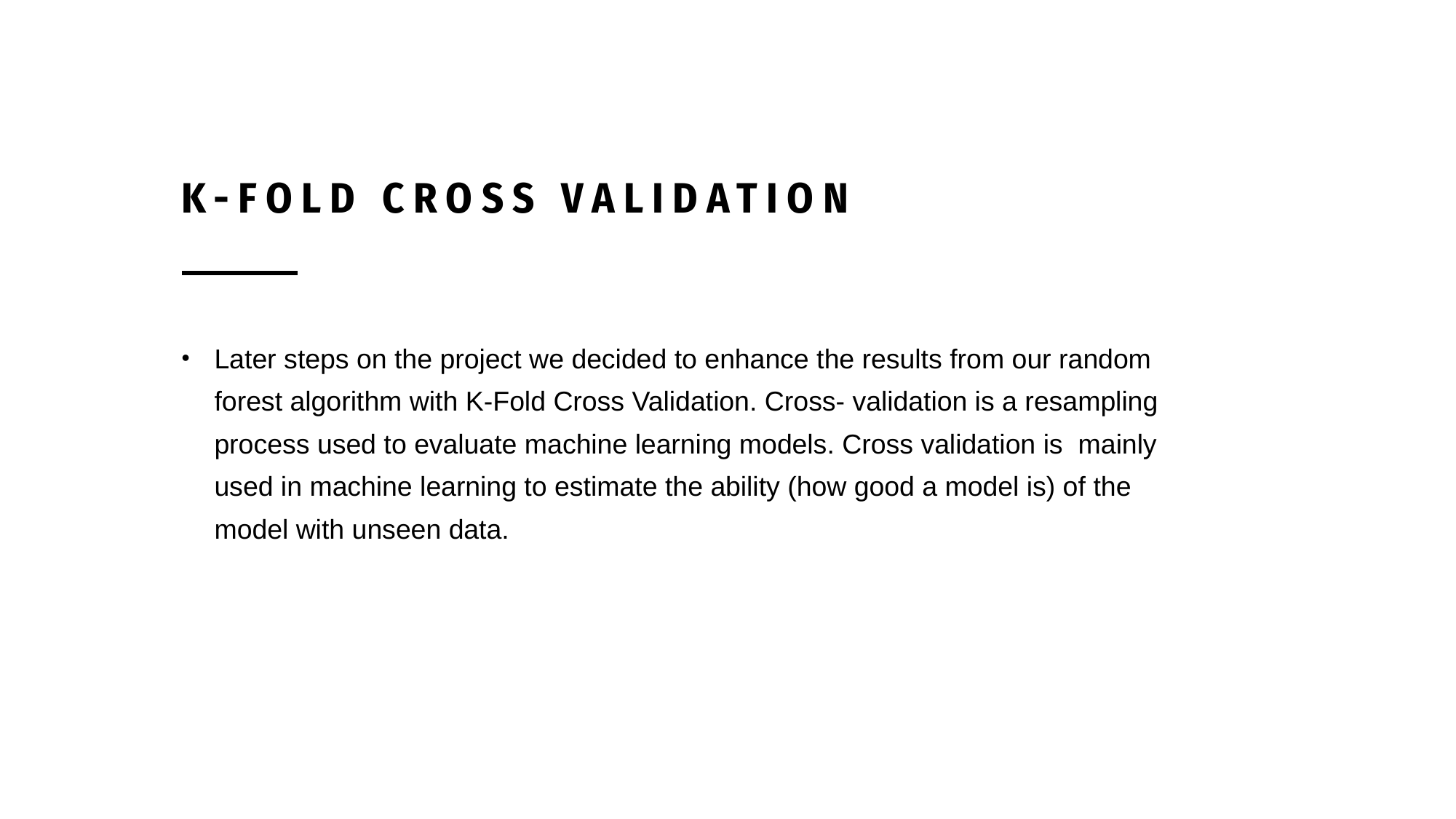

# K-fold cross valıdatıon
Later steps on the project we decided to enhance the results from our random forest algorithm with K-Fold Cross Validation. Cross- validation is a resampling process used to evaluate machine learning models. Cross validation is  mainly used in machine learning to estimate the ability (how good a model is) of the model with unseen data.